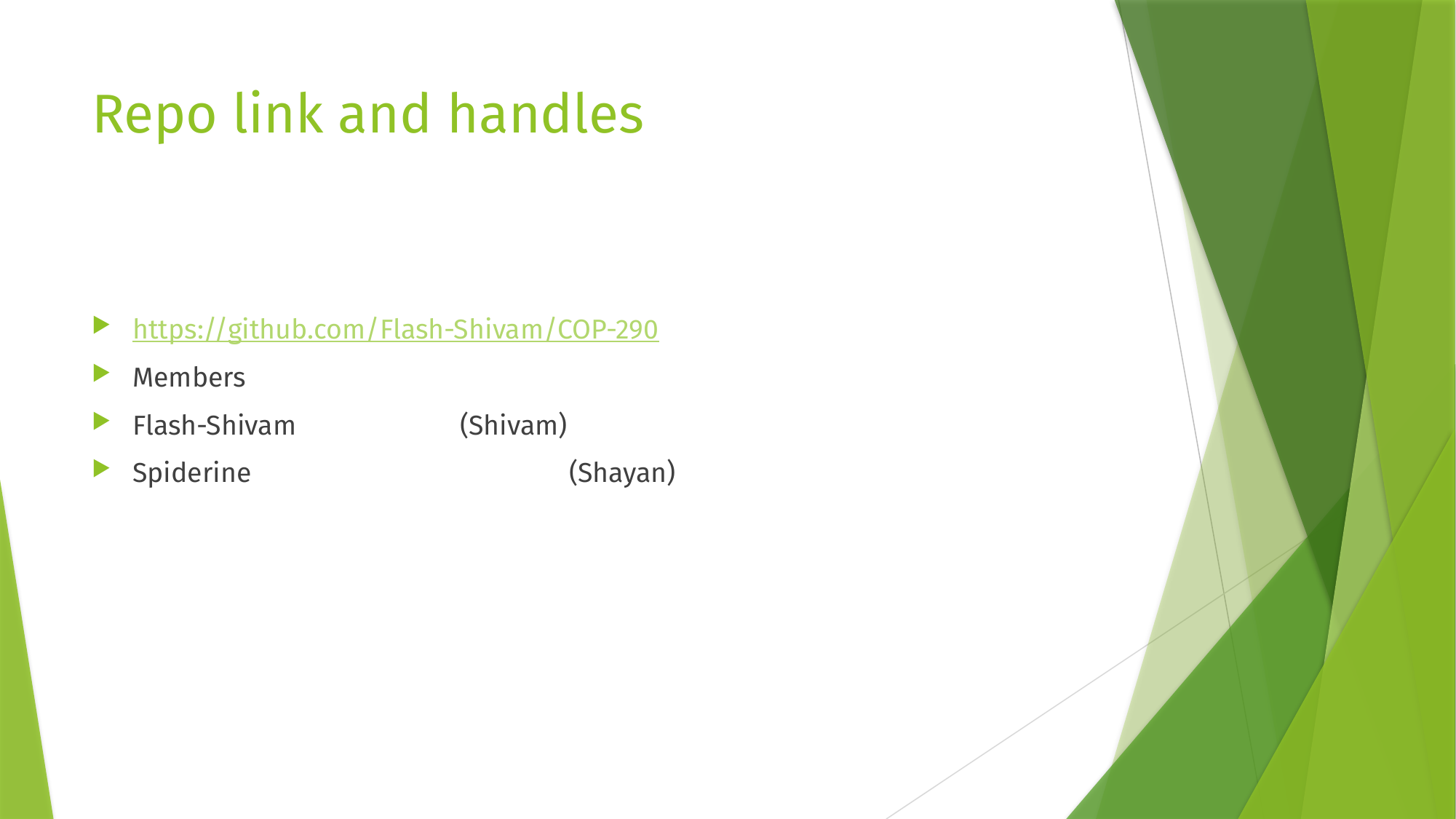

# Repo link and handles

https://github.com/Flash-Shivam/COP-290
Members
Flash-Shivam		(Shivam)
Spiderine			(Shayan)